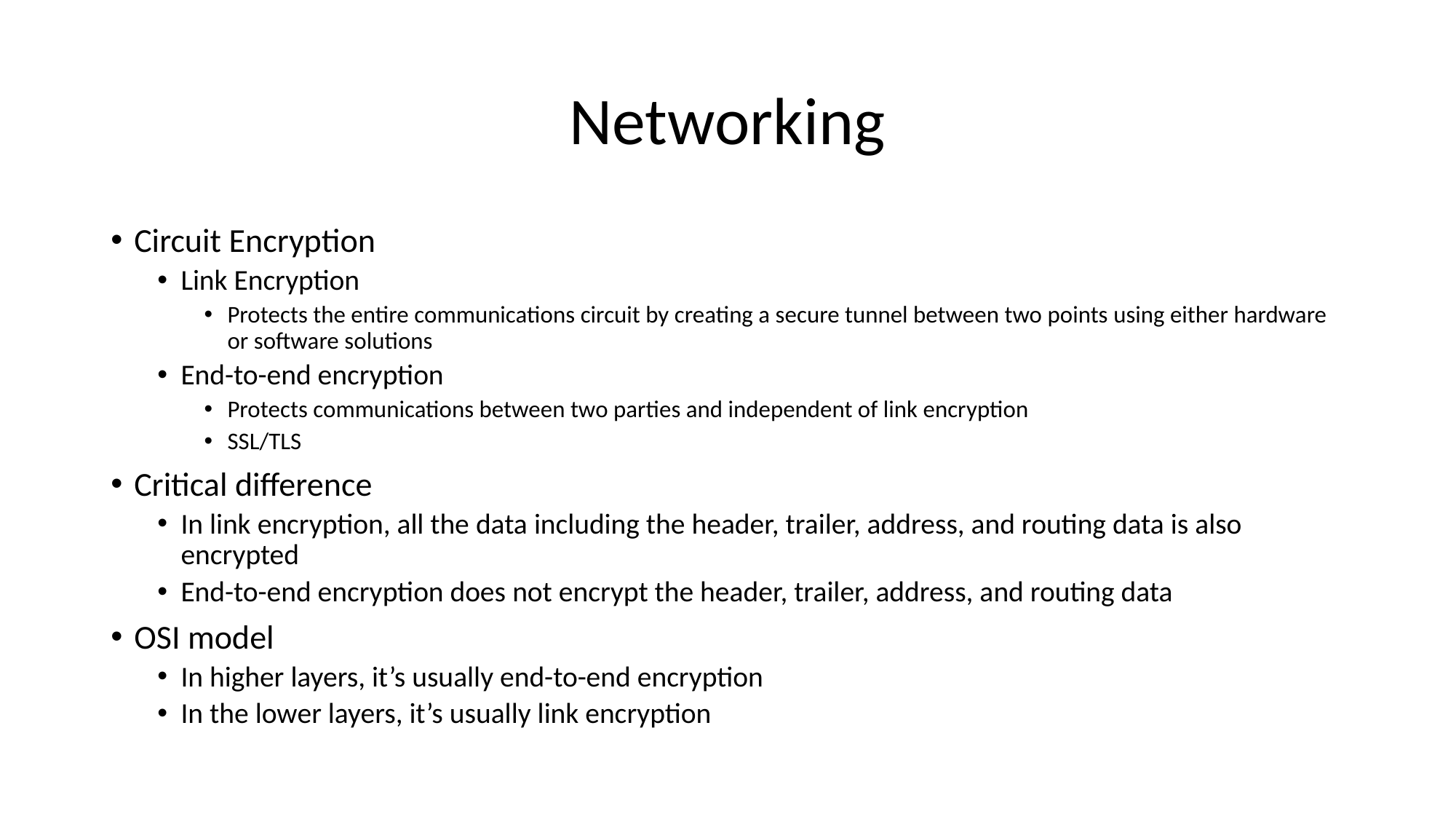

# Networking
Circuit Encryption
Link Encryption
Protects the entire communications circuit by creating a secure tunnel between two points using either hardware or software solutions
End-to-end encryption
Protects communications between two parties and independent of link encryption
SSL/TLS
Critical difference
In link encryption, all the data including the header, trailer, address, and routing data is also encrypted
End-to-end encryption does not encrypt the header, trailer, address, and routing data
OSI model
In higher layers, it’s usually end-to-end encryption
In the lower layers, it’s usually link encryption